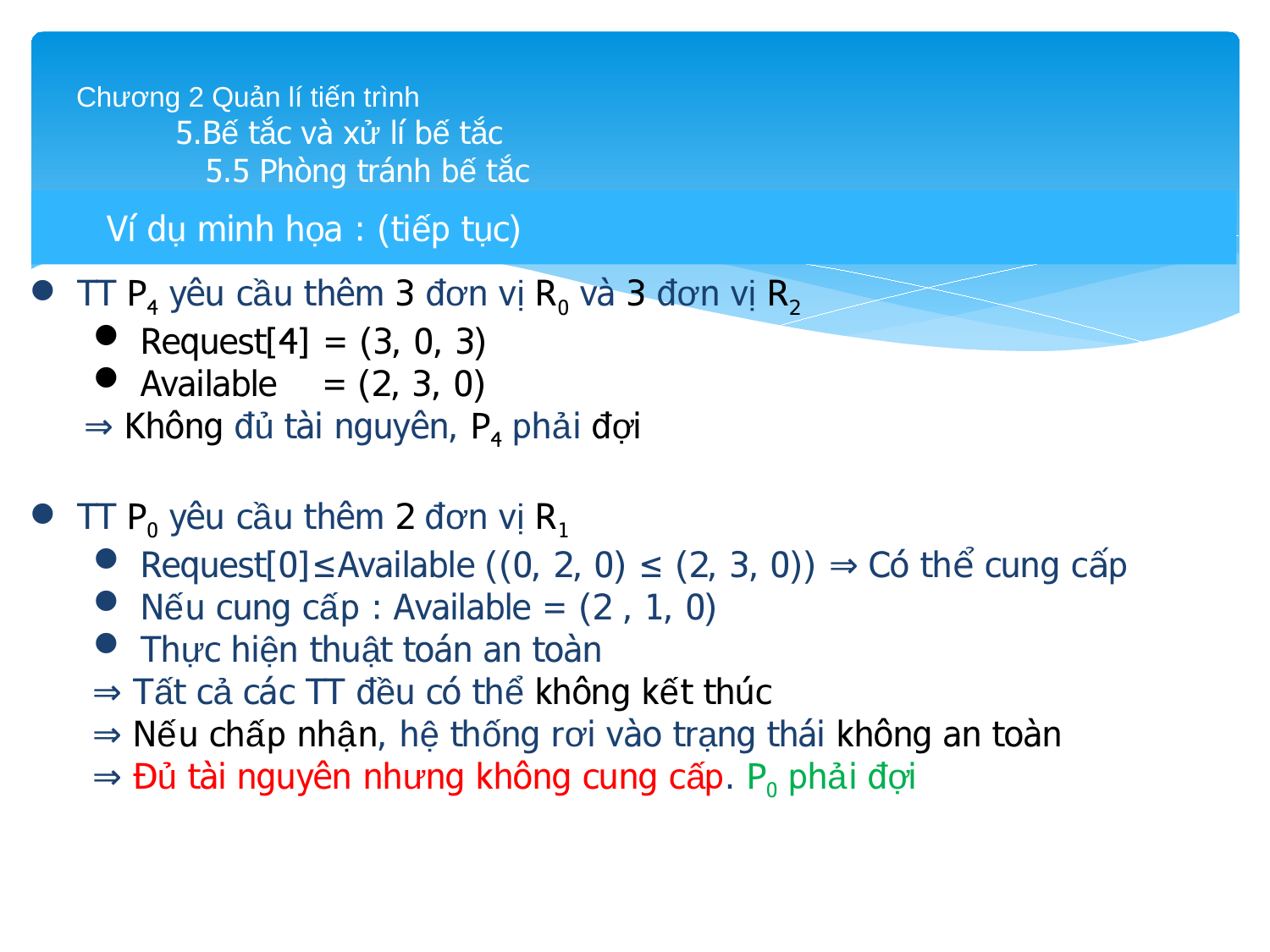

# Chương 2 Quản lí tiến trình 5.Bế tắc và xử lí bế tắc 5.5 Phòng tránh bế tắc
Ví dụ minh họa : (tiếp tục)
TT P4 yêu cầu thêm 3 đơn vị R0 và 3 đơn vị R2
Request[4] = (3, 0, 3)
Available    = (2, 3, 0)
     ⇒ Không đủ tài nguyên, P4 phải đợi

TT P0 yêu cầu thêm 2 đơn vị R1
Request[0]≤Available ((0, 2, 0) ≤ (2, 3, 0)) ⇒ Có thể cung cấp
Nếu cung cấp : Available = (2 , 1, 0)
Thực hiện thuật toán an toàn
⇒ Tất cả các TT đều có thể không kết thúc
⇒ Nếu chấp nhận, hệ thống rơi vào trạng thái không an toàn
⇒ Đủ tài nguyên nhưng không cung cấp. P0 phải đợi